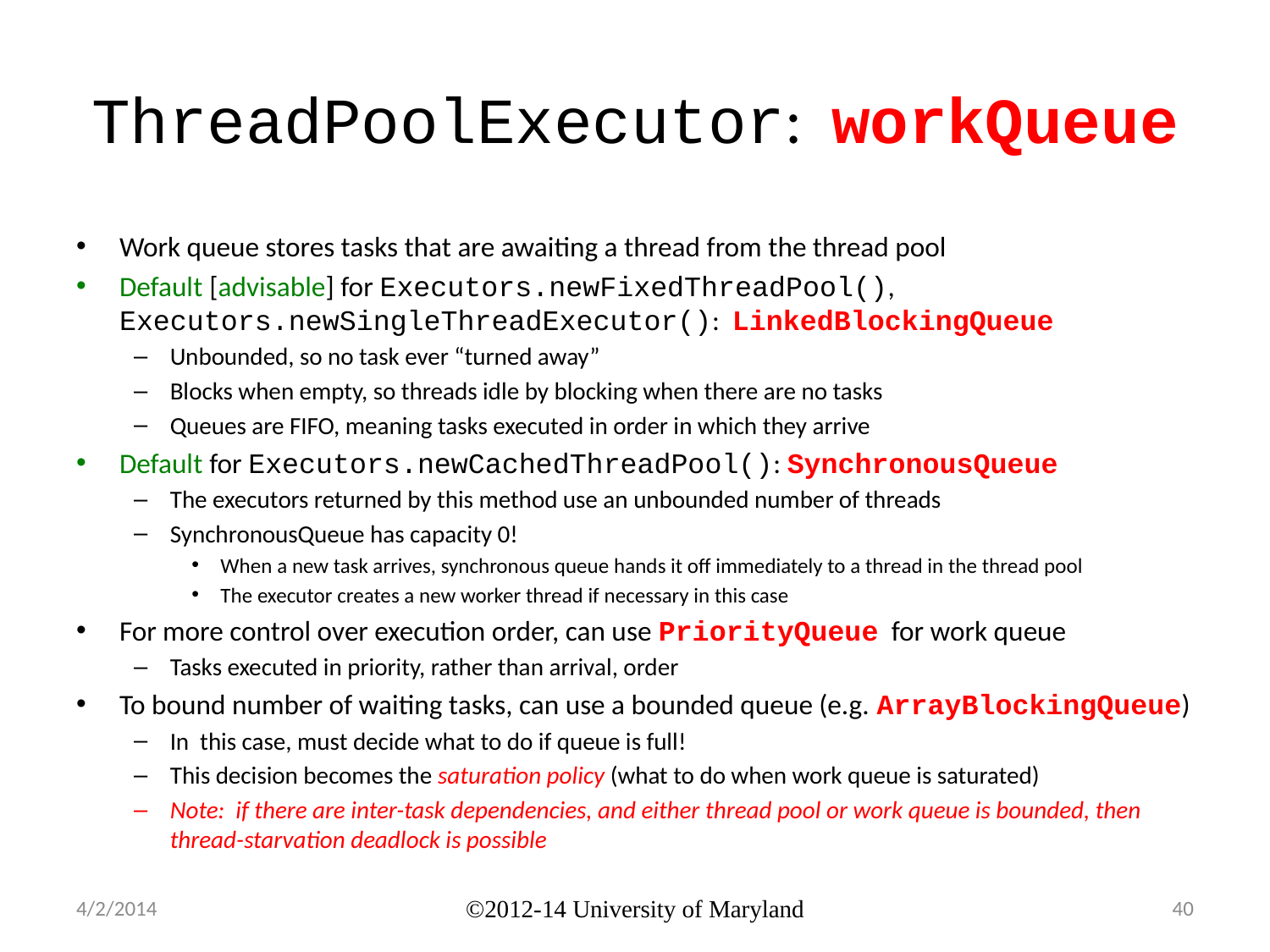

# ThreadPoolExecutor:  workQueue
Work queue stores tasks that are awaiting a thread from the thread pool
Default [advisable] for Executors.newFixedThreadPool(), Executors.newSingleThreadExecutor():  LinkedBlockingQueue
Unbounded, so no task ever “turned away”
Blocks when empty, so threads idle by blocking when there are no tasks
Queues are FIFO, meaning tasks executed in order in which they arrive
Default for Executors.newCachedThreadPool(): SynchronousQueue
The executors returned by this method use an unbounded number of threads
SynchronousQueue has capacity 0!
When a new task arrives, synchronous queue hands it off immediately to a thread in the thread pool
The executor creates a new worker thread if necessary in this case
For more control over execution order, can use PriorityQueue  for work queue
Tasks executed in priority, rather than arrival, order
To bound number of waiting tasks, can use a bounded queue (e.g. ArrayBlockingQueue)
In  this case, must decide what to do if queue is full!
This decision becomes the saturation policy (what to do when work queue is saturated)
Note:  if there are inter-task dependencies, and either thread pool or work queue is bounded, then thread-starvation deadlock is possible

4/2/2014
©2012-14 University of Maryland
40